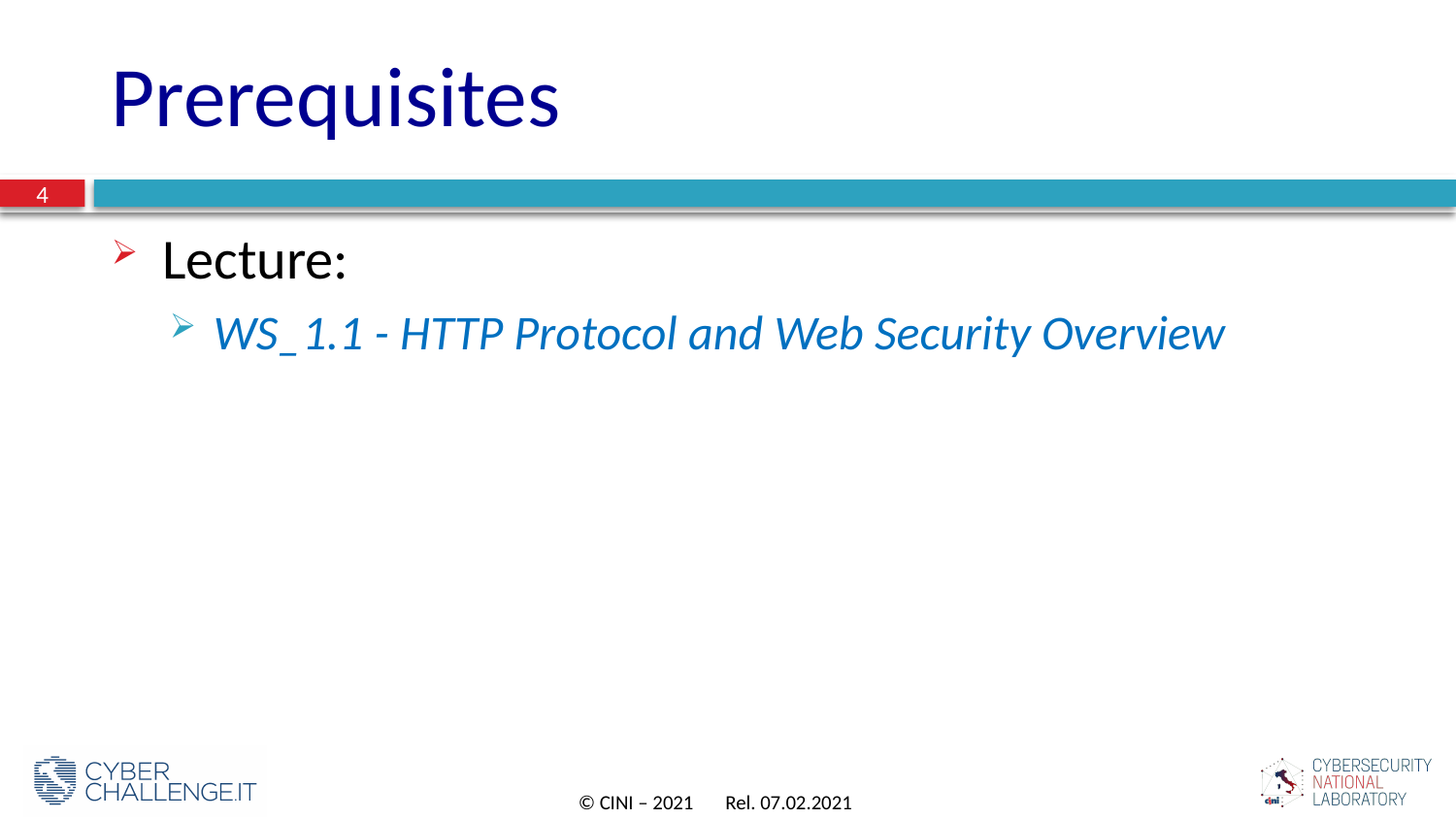

# Prerequisites
4
Lecture:
WS_1.1 - HTTP Protocol and Web Security Overview